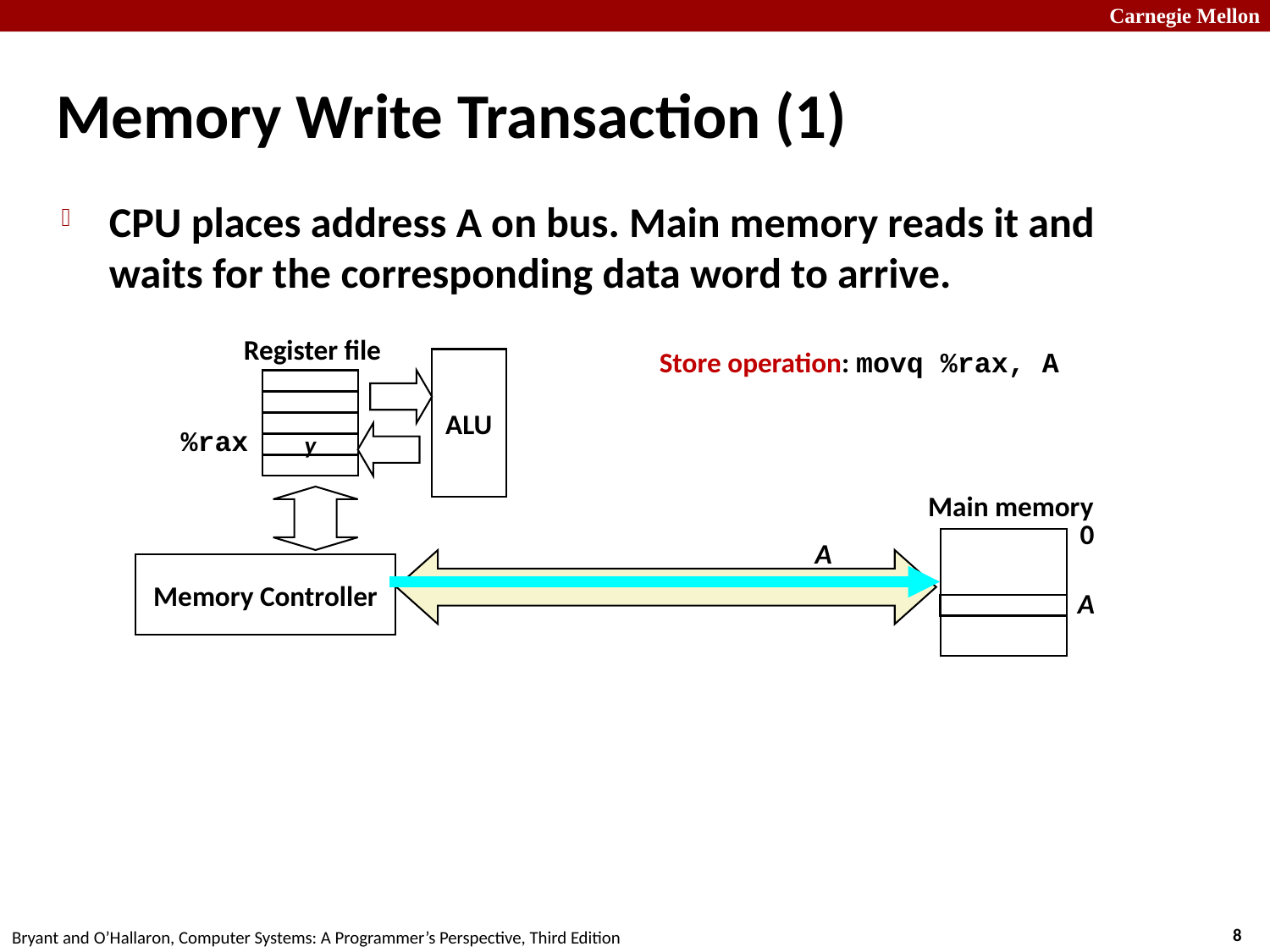

# Memory Write Transaction (1)
CPU places address A on bus. Main memory reads it and waits for the corresponding data word to arrive.
Register file
Store operation: movq %rax, A

ALU

%rax

y

Main memory

0

A

Memory Controller
A

8